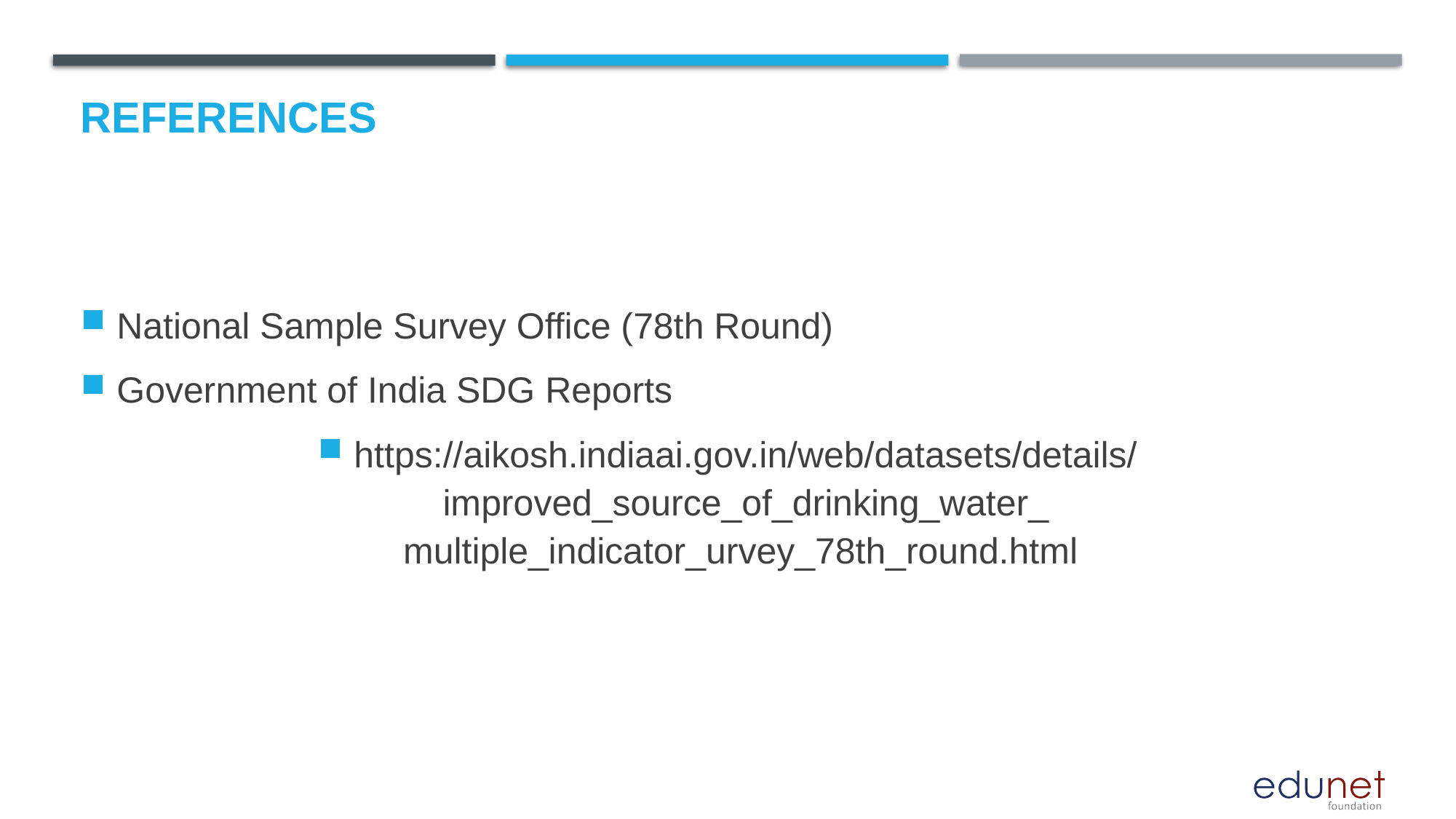

# References
National Sample Survey Office (78th Round)
Government of India SDG Reports
https://aikosh.indiaai.gov.in/web/datasets/details/improved_source_of_drinking_water_ multiple_indicator_urvey_78th_round.html